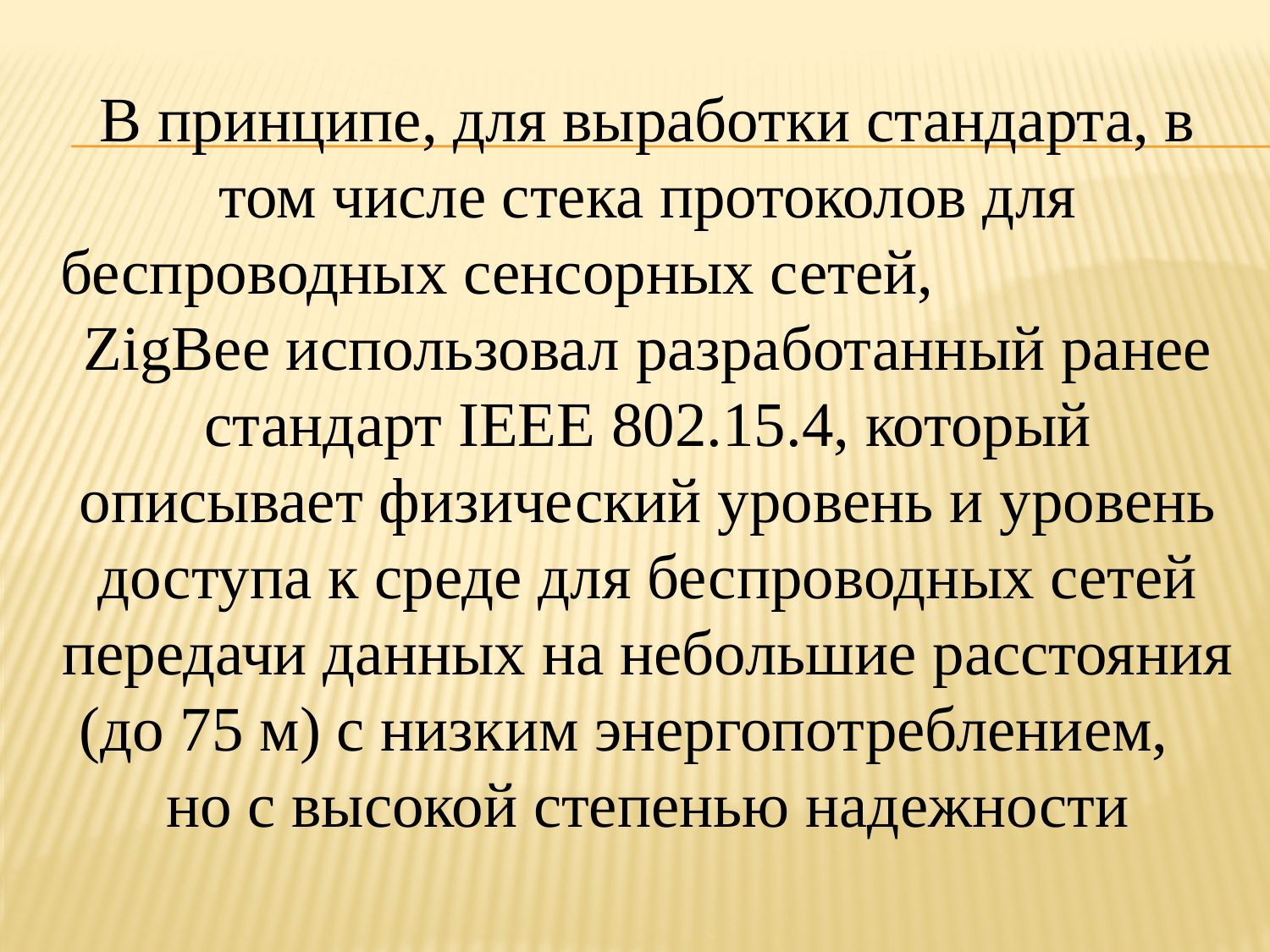

В принципе, для выработки стандарта, в том числе стека протоколов для беспроводных сенсорных сетей,                    ZigBee использовал разработанный ранее стандарт IEEE 802.15.4, который описывает физический уровень и уровень доступа к среде для беспроводных сетей передачи данных на небольшие расстояния (до 75 м) с низким энергопотреблением,    но с высокой степенью надежности